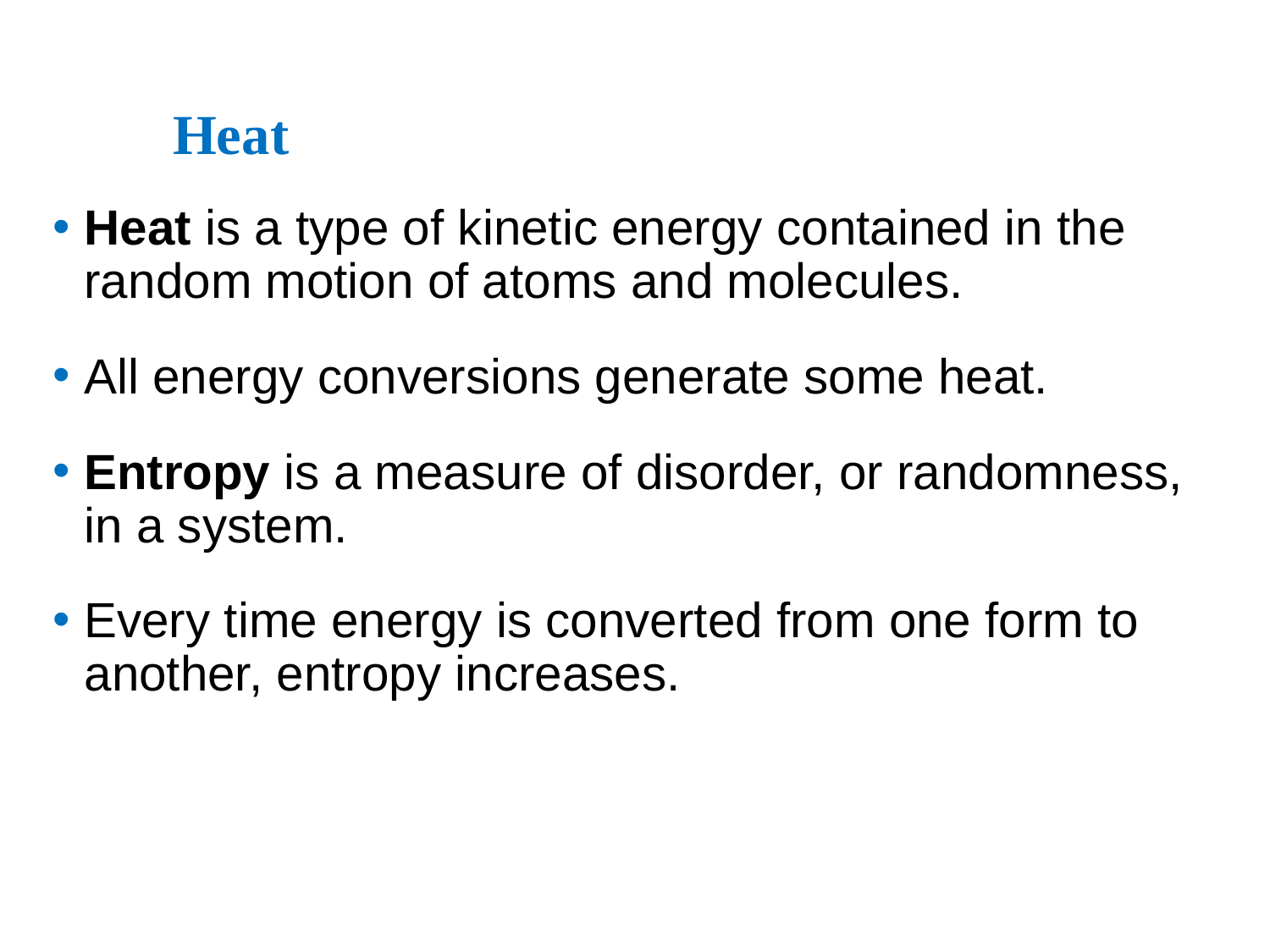

# Heat
Heat is a type of kinetic energy contained in the random motion of atoms and molecules.
All energy conversions generate some heat.
Entropy is a measure of disorder, or randomness, in a system.
Every time energy is converted from one form to another, entropy increases.